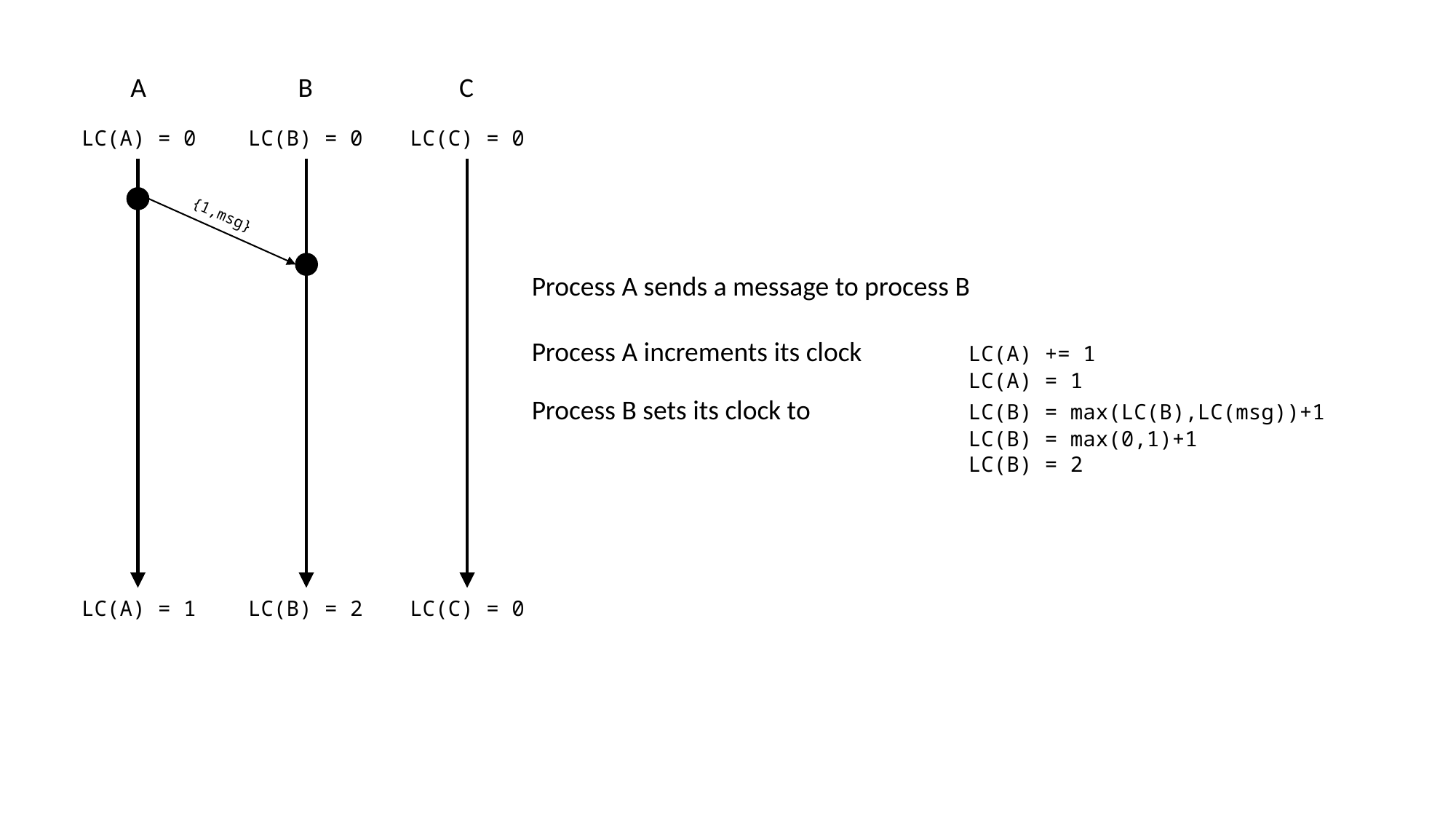

A
B
C
LC(A) = 0
LC(B) = 0
LC(C) = 0

{1,msg}

Process A sends a message to process B

Process A increments its clock	LC(A) += 1
				LC(A) = 1
Process B sets its clock to		LC(B) = max(LC(B),LC(msg))+1
				LC(B) = max(0,1)+1
				LC(B) = 2
LC(A) = 1
LC(B) = 2
LC(C) = 0